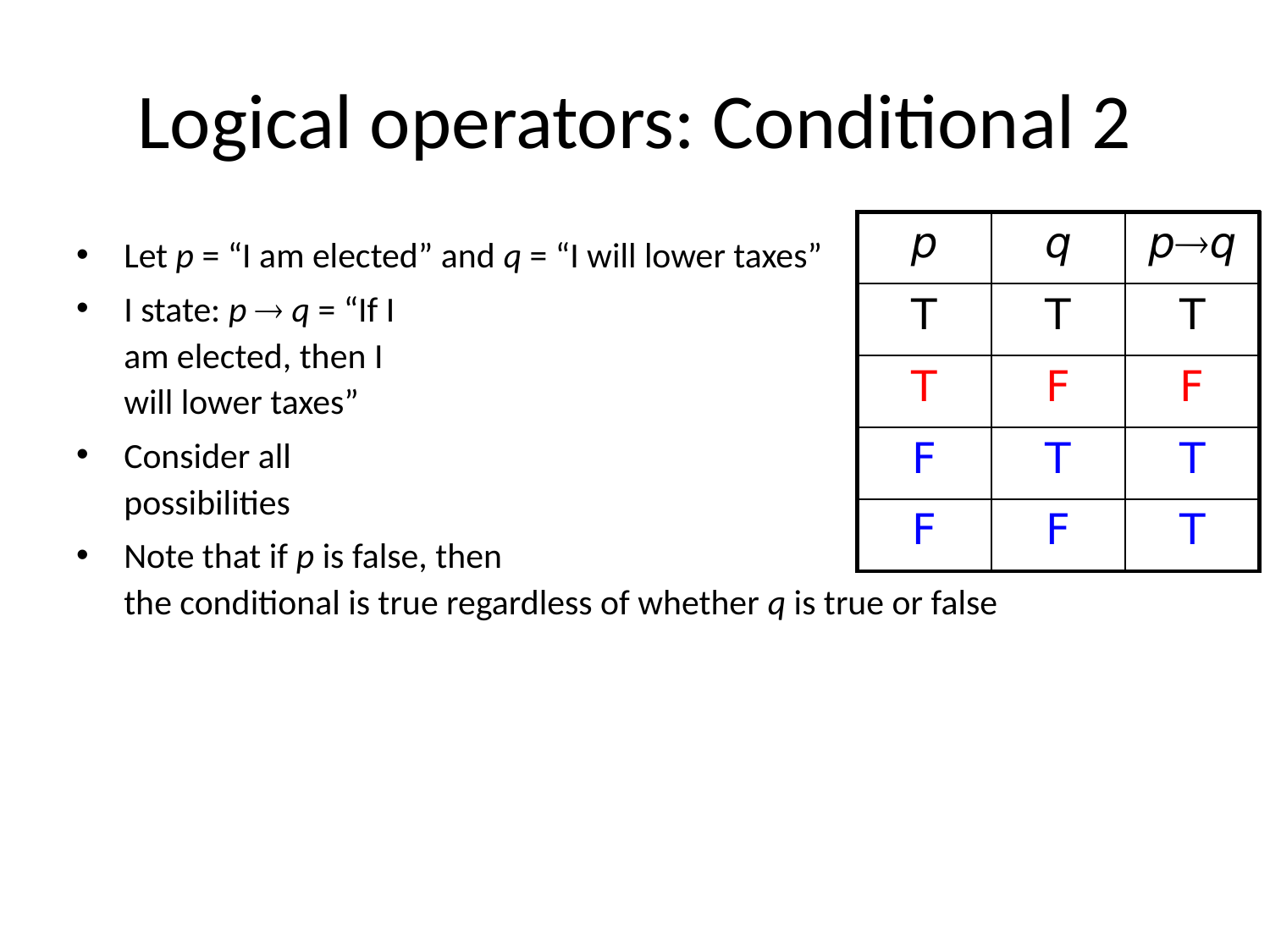

# Logical operators: Conditional 2
| p | q | p→q |
| --- | --- | --- |
| T | T | T |
| T | F | F |
| F | T | T |
| F | F | T |
Let p = “I am elected” and q = “I will lower taxes”
I state: p → q = “If I
am elected, then I
will lower taxes”
Consider all
possibilities
Note that if p is false, then
the conditional is true regardless of whether q is true or false